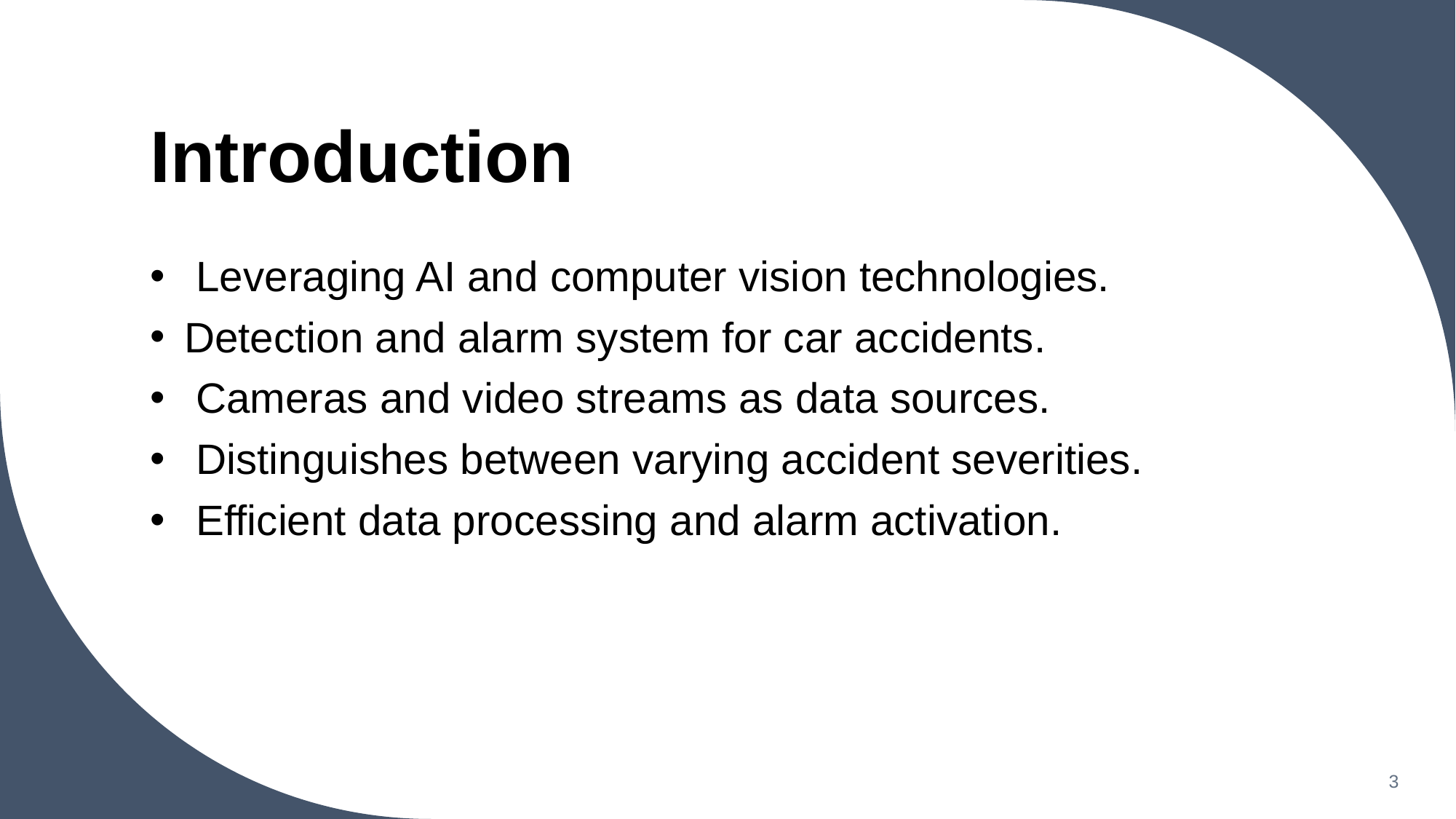

# Introduction
 Leveraging AI and computer vision technologies.
Detection and alarm system for car accidents.
 Cameras and video streams as data sources.
 Distinguishes between varying accident severities.
 Efficient data processing and alarm activation.

3